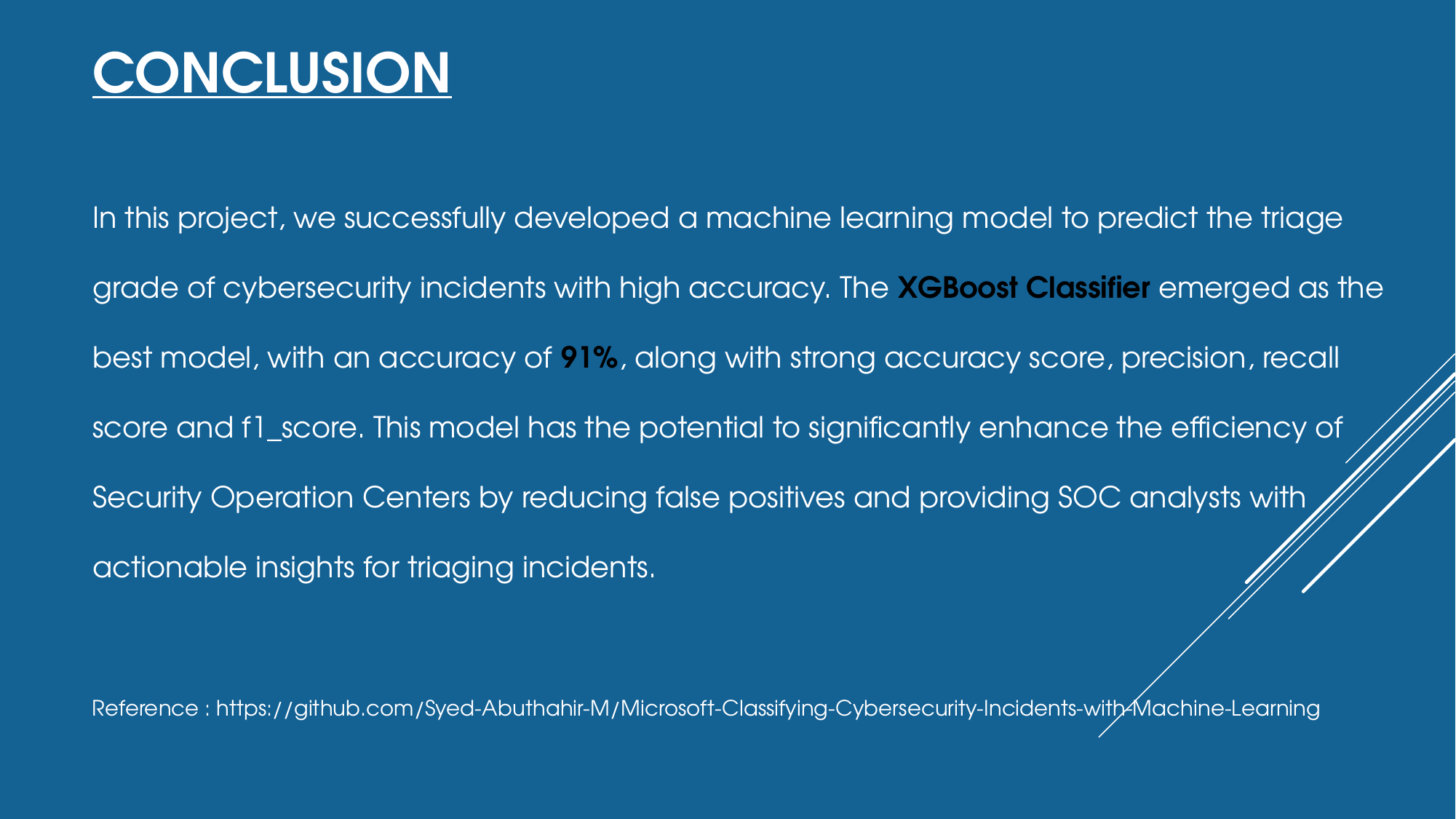

# Conclusion
In this project, we successfully developed a machine learning model to predict the triage grade of cybersecurity incidents with high accuracy. The XGBoost Classifier emerged as the best model, with an accuracy of 91%, along with strong accuracy score, precision, recall score and f1_score. This model has the potential to significantly enhance the efficiency of Security Operation Centers by reducing false positives and providing SOC analysts with actionable insights for triaging incidents.
Reference : https://github.com/Syed-Abuthahir-M/Microsoft-Classifying-Cybersecurity-Incidents-with-Machine-Learning